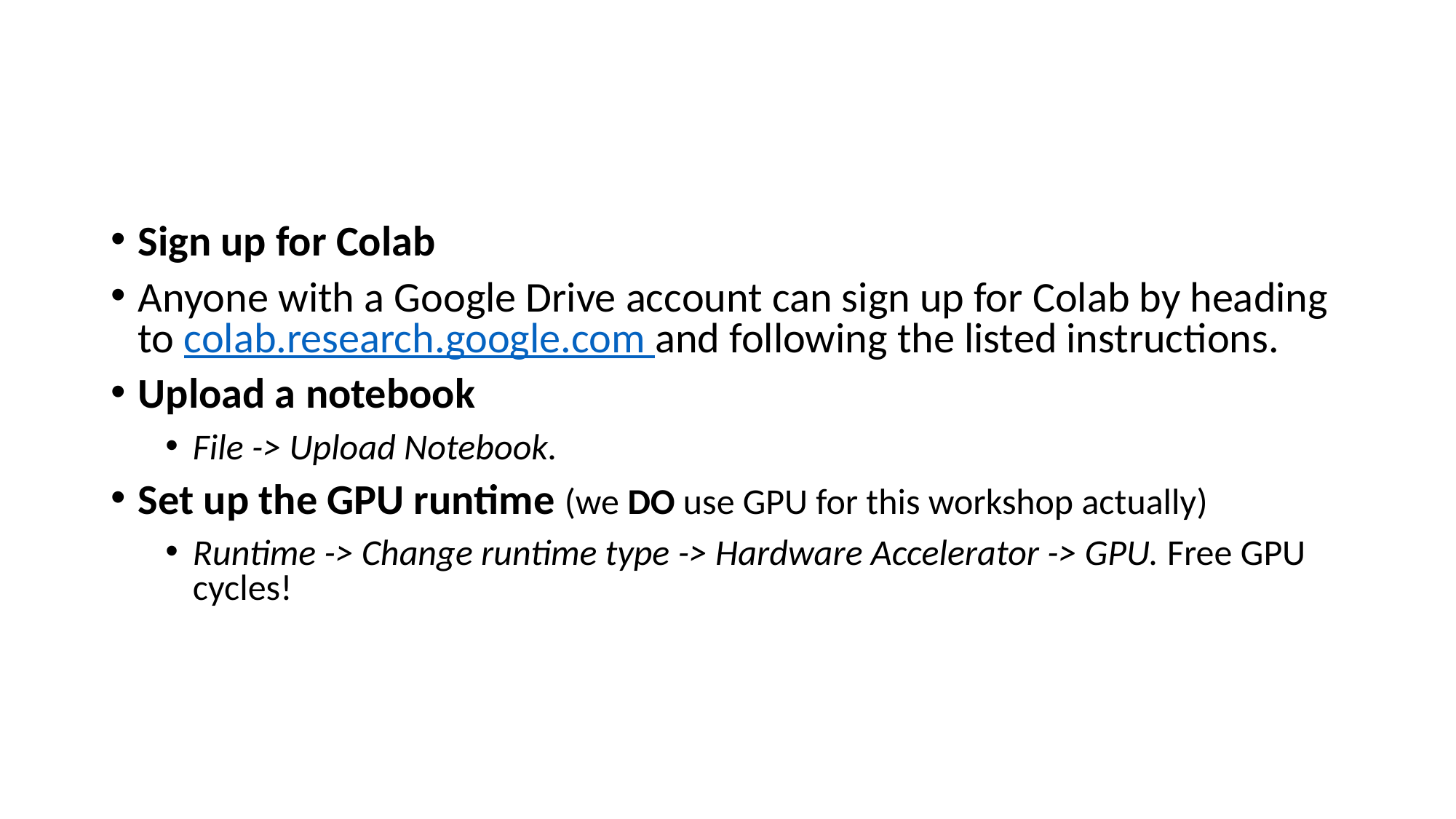

Sign up for Colab
Anyone with a Google Drive account can sign up for Colab by heading to colab.research.google.com and following the listed instructions.
Upload a notebook
File -> Upload Notebook.
Set up the GPU runtime (we DO use GPU for this workshop actually)
Runtime -> Change runtime type -> Hardware Accelerator -> GPU. Free GPU cycles!